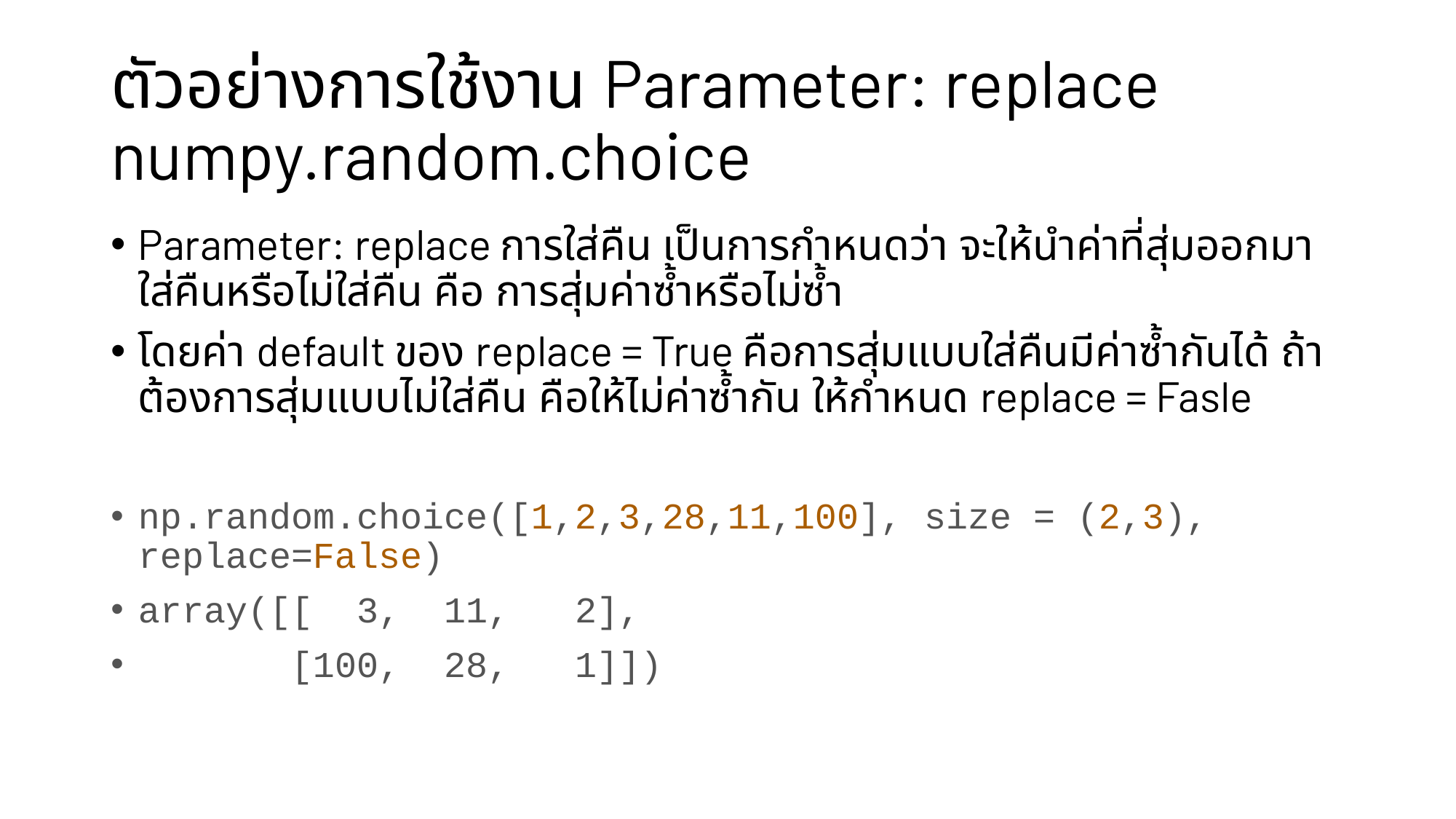

# ตัวอย่างการใช้งาน Parameter: replace  numpy.random.choice
Parameter: replace การใส่คืน เป็นการกำหนดว่า จะให้นำค่าที่สุ่มออกมาใส่คืนหรือไม่ใส่คืน คือ การสุ่มค่าซ้ำหรือไม่ซ้ำ
โดยค่า default ของ replace = True คือการสุ่มแบบใส่คืนมีค่าซ้ำกันได้ ถ้าต้องการสุ่มแบบไม่ใส่คืน คือให้ไม่ค่าซ้ำกัน ให้กำหนด replace = Fasle

np.random.choice([1,2,3,28,11,100], size = (2,3), replace=False)
array([[  3,  11,   2],
       [100,  28,   1]])